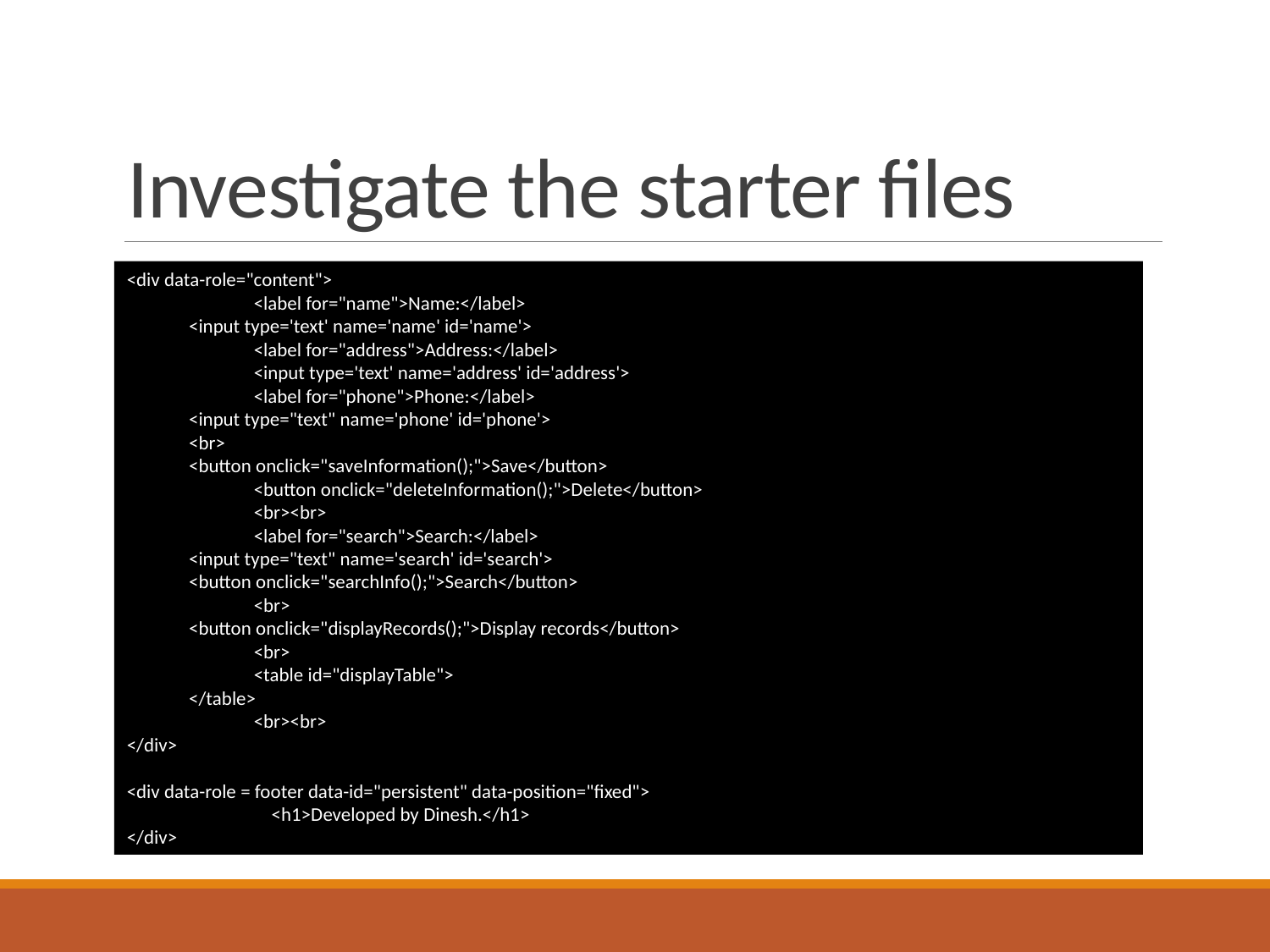

# Investigate the starter files

<div data-role="content">
	<label for="name">Name:</label>
              <input type='text' name='name' id='name'>
	<label for="address">Address:</label>
	<input type='text' name='address' id='address'>
	<label for="phone">Phone:</label>
              <input type="text" name='phone' id='phone'>
              <br>
              <button onclick="saveInformation();">Save</button>
	<button onclick="deleteInformation();">Delete</button>
	<br><br>
	<label for="search">Search:</label>
              <input type="text" name='search' id='search'>
              <button onclick="searchInfo();">Search</button>
	<br>
              <button onclick="displayRecords();">Display records</button>
	<br>
	<table id="displayTable">
              </table>
	<br><br>
</div>

<div data-role = footer data-id="persistent" data-position="fixed">
	    <h1>Developed by Dinesh.</h1>
</div>